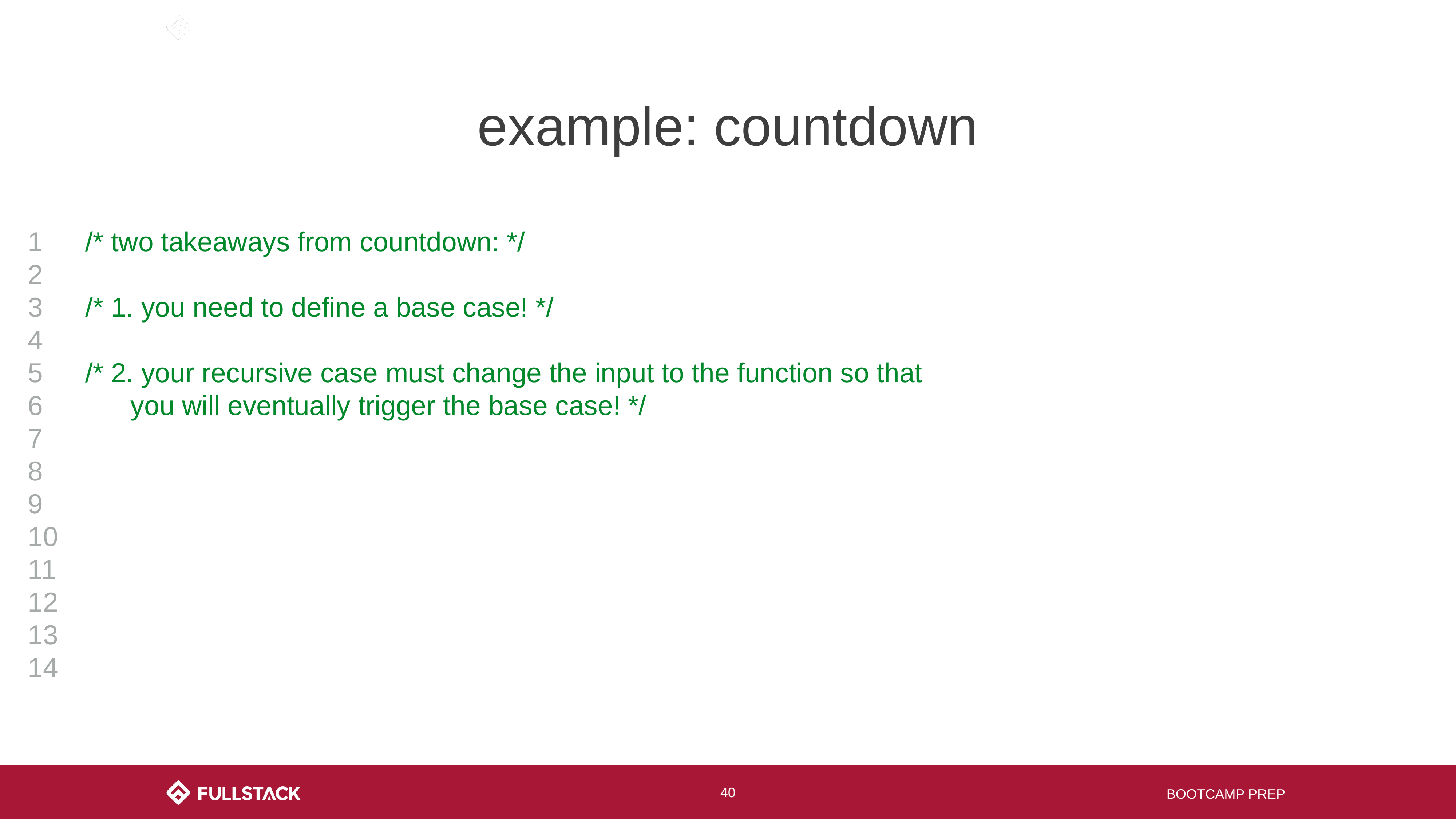

# example: countdown
1
2
3
4
5
6
7
8
9
10
11
12
13
14

/* two takeaways from countdown: */
/* 1. you need to define a base case! */
/* 2. your recursive case must change the input to the function so that
      you will eventually trigger the base case! */
40
BOOTCAMP PREP